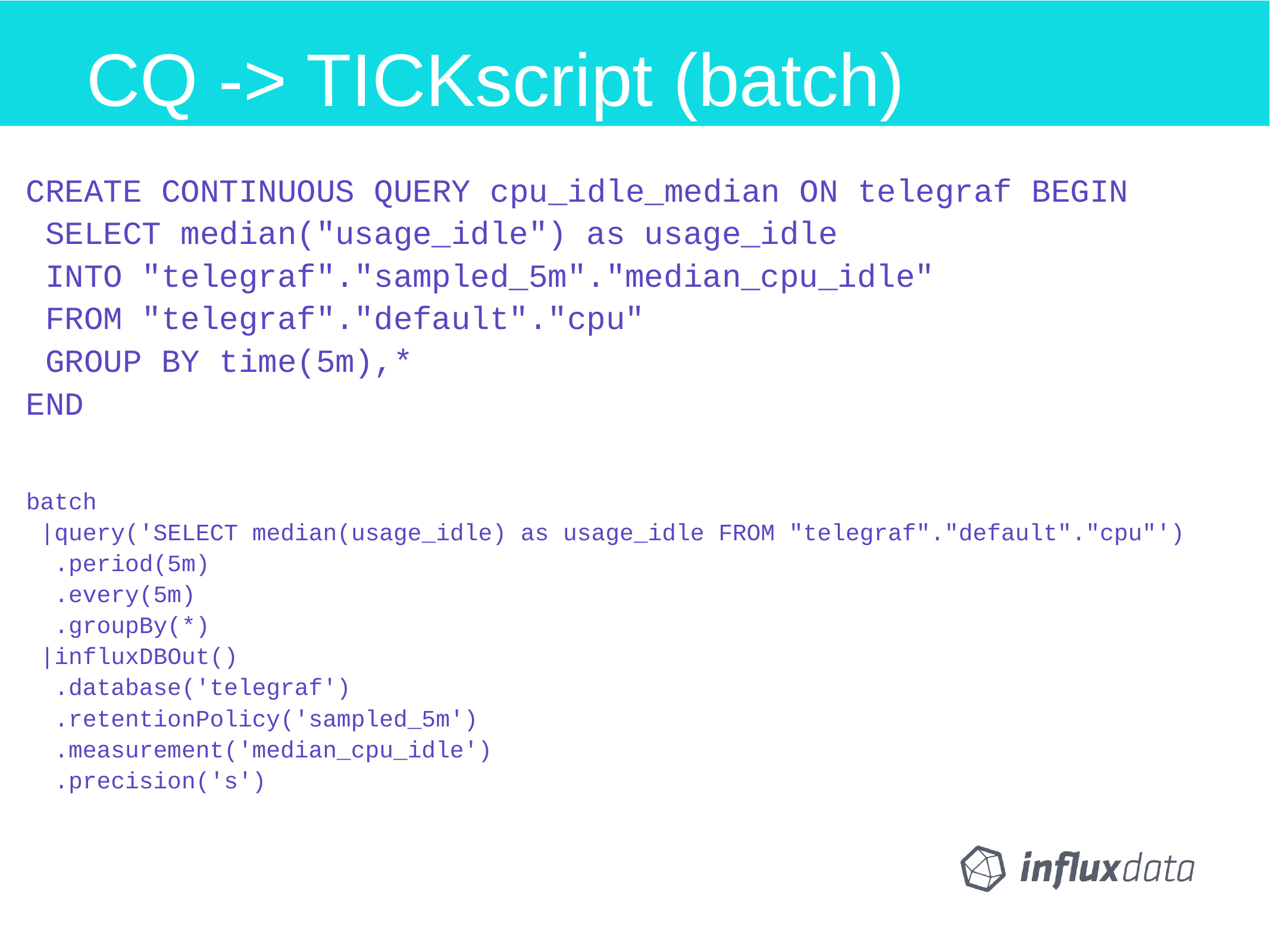

CQ -> TICKscript (batch)
Defining a Task
CREATE CONTINUOUS QUERY cpu_idle_median ON telegraf BEGIN
 SELECT median("usage_idle") as usage_idle
 INTO "telegraf"."sampled_5m"."median_cpu_idle"
 FROM "telegraf"."default"."cpu"
 GROUP BY time(5m),*
END

batch
 |query('SELECT median(usage_idle) as usage_idle FROM "telegraf"."default"."cpu"')
  .period(5m)
  .every(5m)
  .groupBy(*)
 |influxDBOut()
  .database('telegraf')
  .retentionPolicy('sampled_5m')
  .measurement('median_cpu_idle')
  .precision('s')